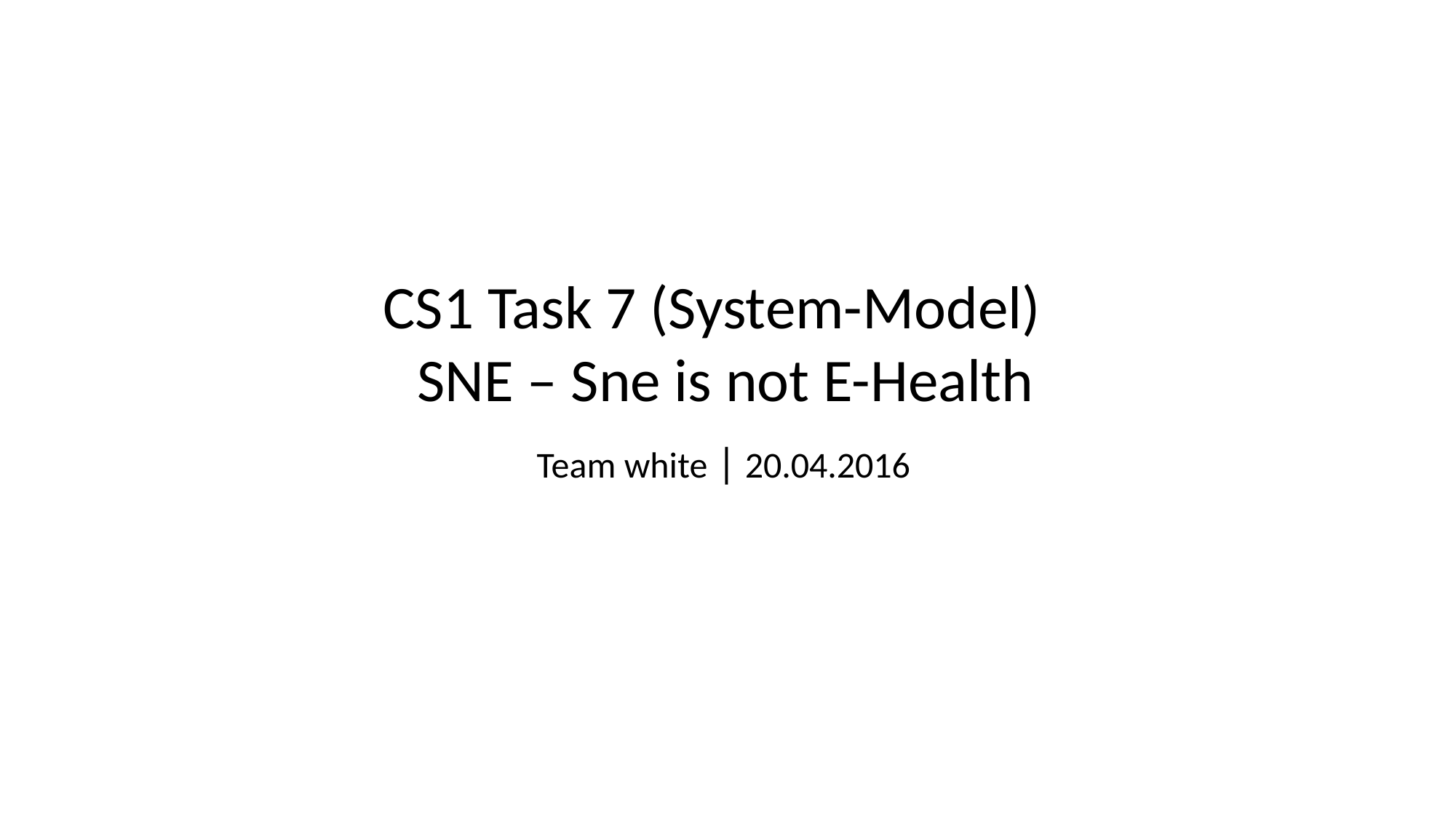

CS1 Task 7 (System-Model)
 SNE – Sne is not E-Health
Team white | 20.04.2016